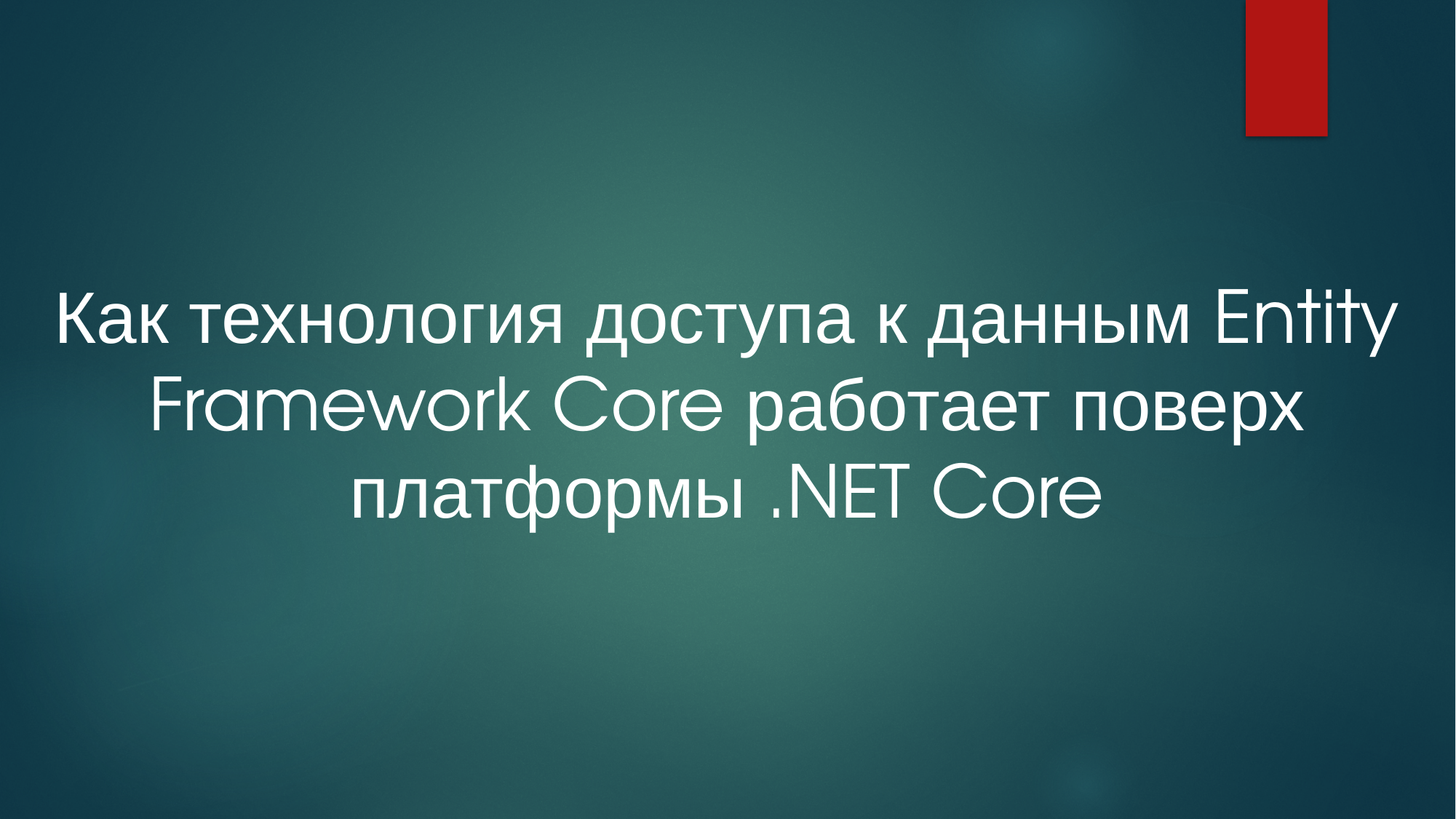

Как технология доступа к данным Entity Framework Core работает поверх платформы .NET Core